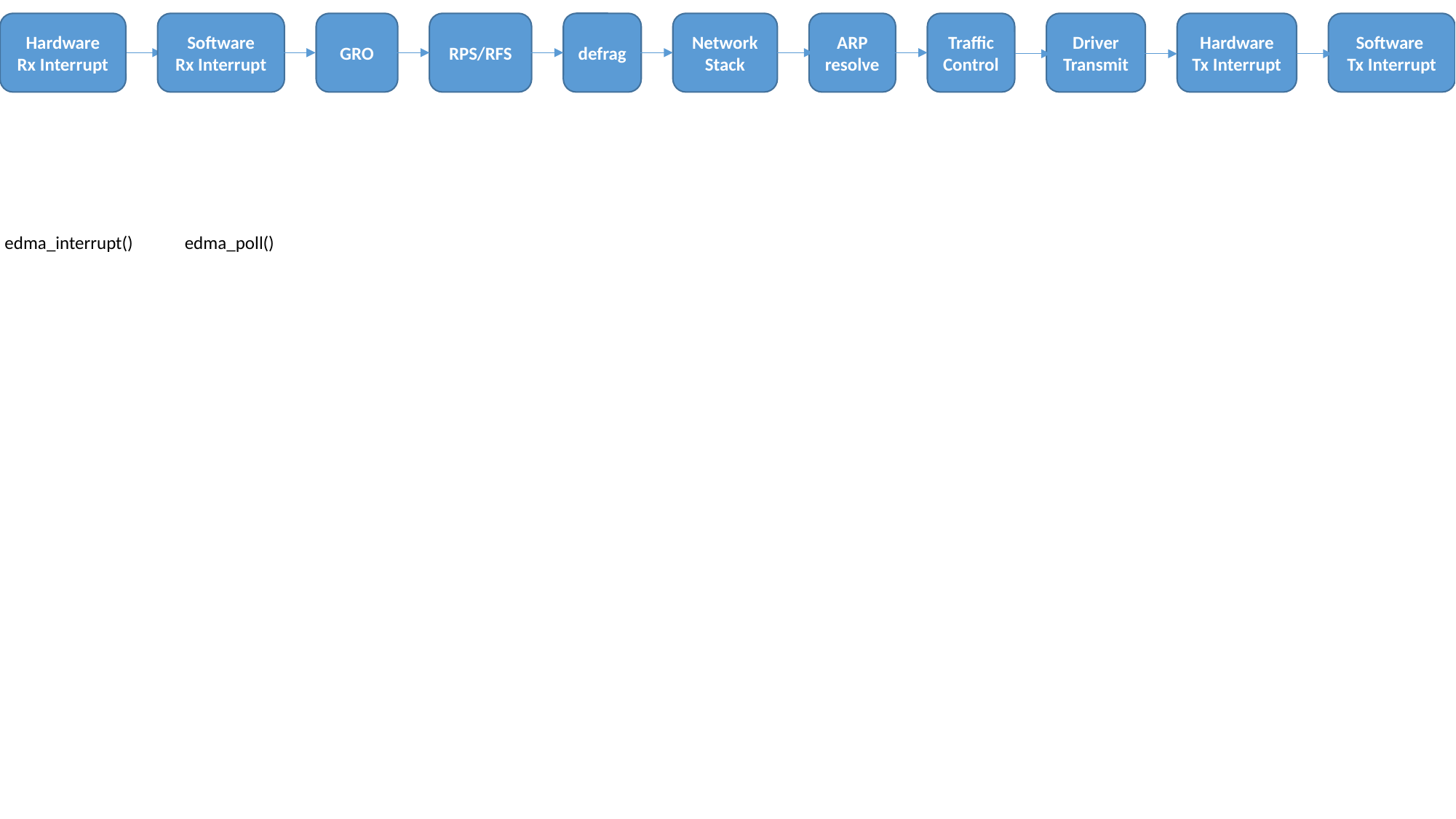

Hardware
Rx Interrupt
Software
Rx Interrupt
GRO
RPS/RFS
defrag
Network Stack
ARP
resolve
Traffic Control
Driver Transmit
Hardware
Tx Interrupt
Software
Tx Interrupt
edma_poll()
edma_interrupt()